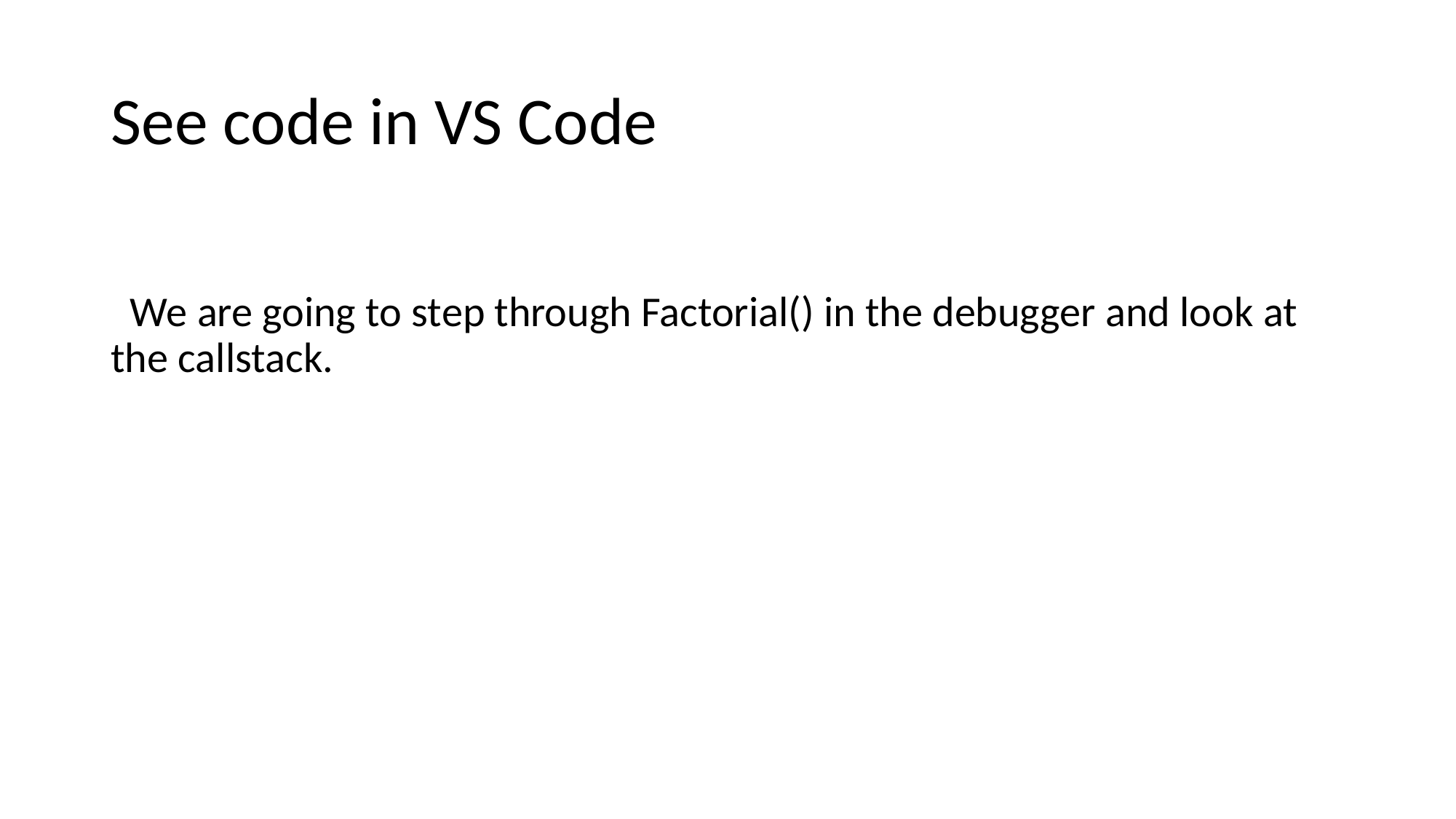

# See code in VS Code

  We are going to step through Factorial() in the debugger and look at the callstack.